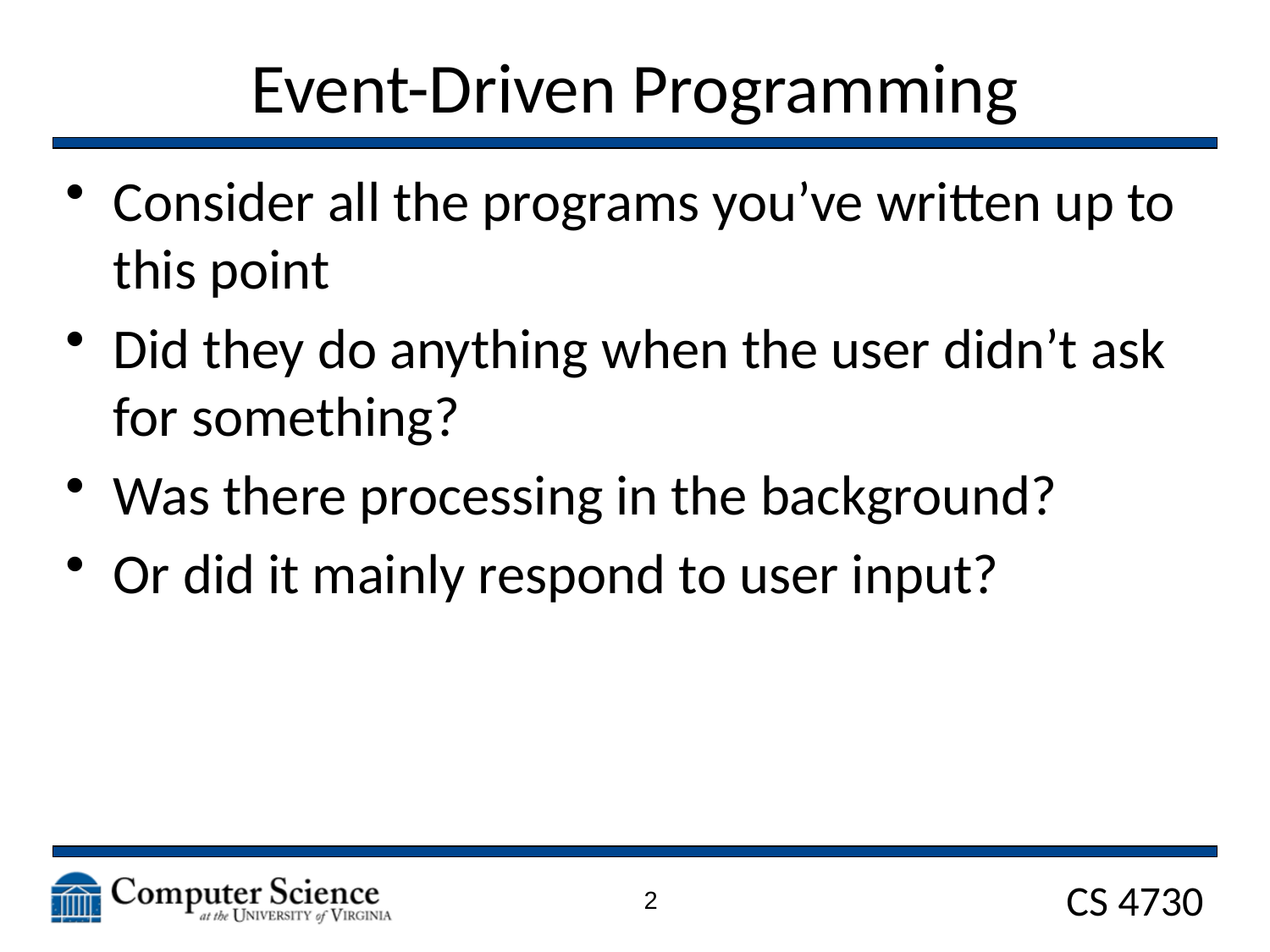

# Event-Driven Programming
Consider all the programs you’ve written up to this point
Did they do anything when the user didn’t ask for something?
Was there processing in the background?
Or did it mainly respond to user input?
2